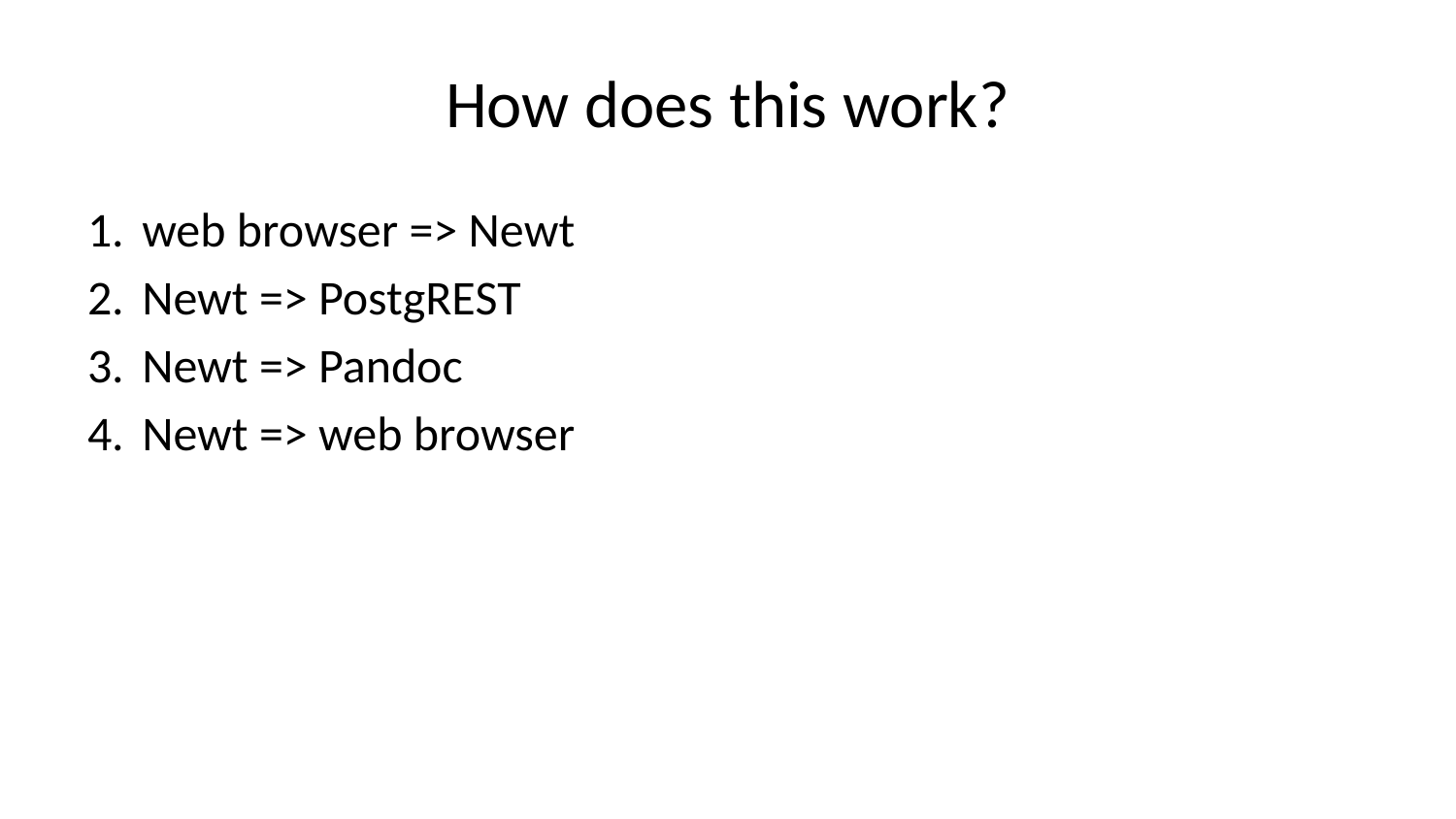

# How does this work?
web browser => Newt
Newt => PostgREST
Newt => Pandoc
Newt => web browser